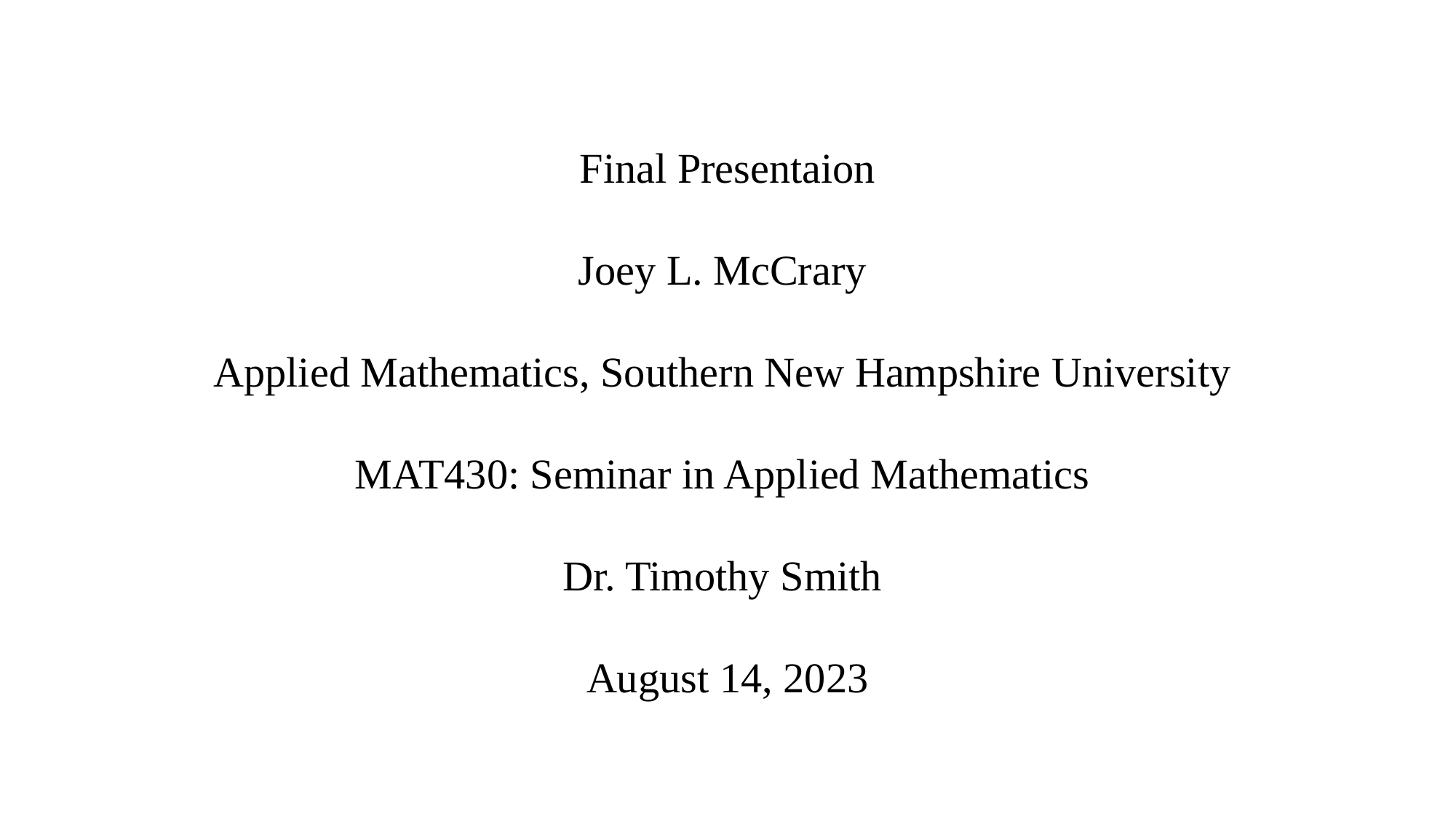

# Final Presentaion Joey L. McCrary  Applied Mathematics, Southern New Hampshire University  MAT430: Seminar in Applied Mathematics  Dr. Timothy Smith  August 14, 2023